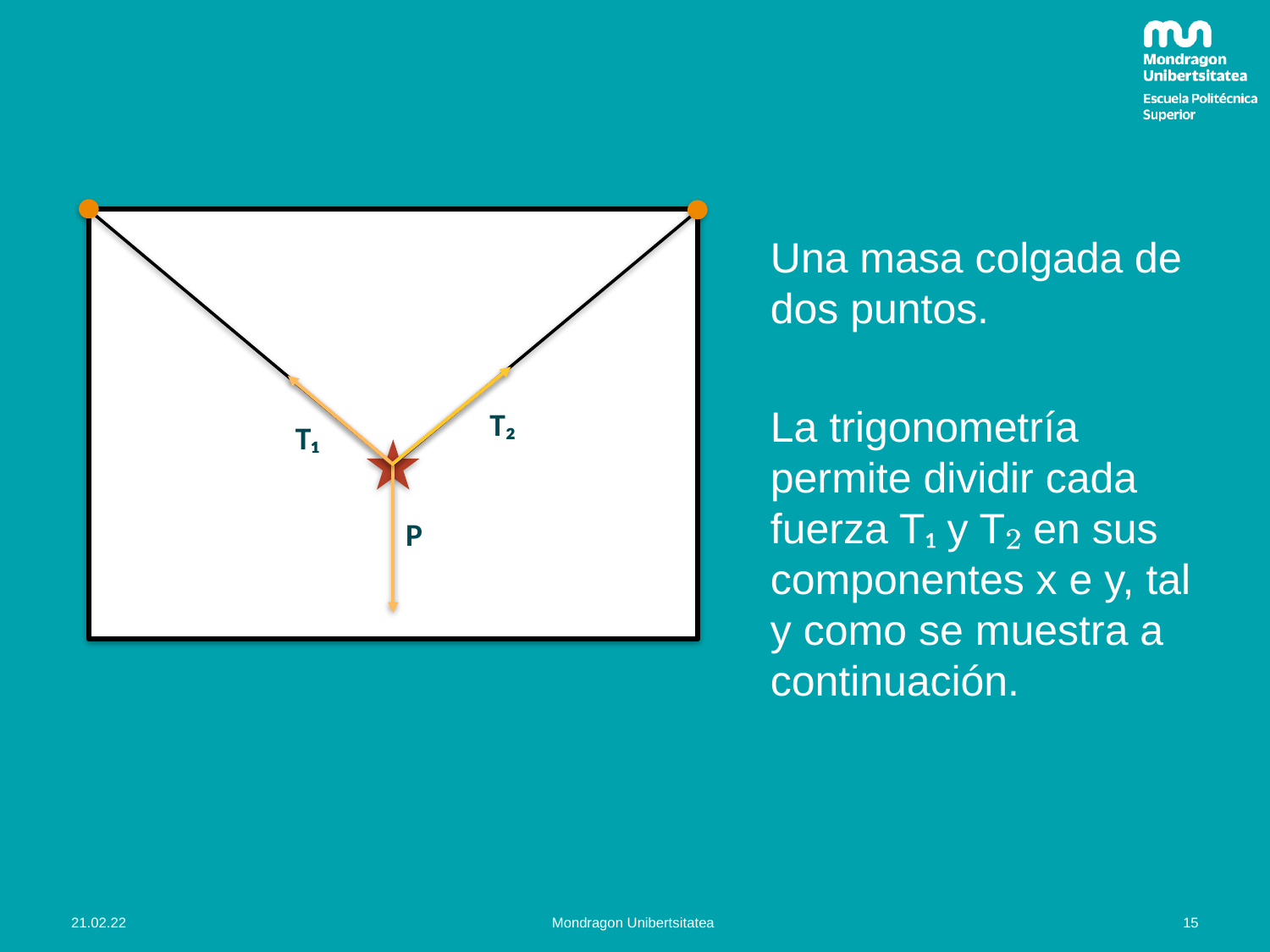

Una masa colgada de dos puntos.

La trigonometría permite dividir cada fuerza T₁ y T₂ en sus componentes x e y, tal y como se muestra a continuación.

T₂
T₁

P
15
21.02.22
Mondragon Unibertsitatea